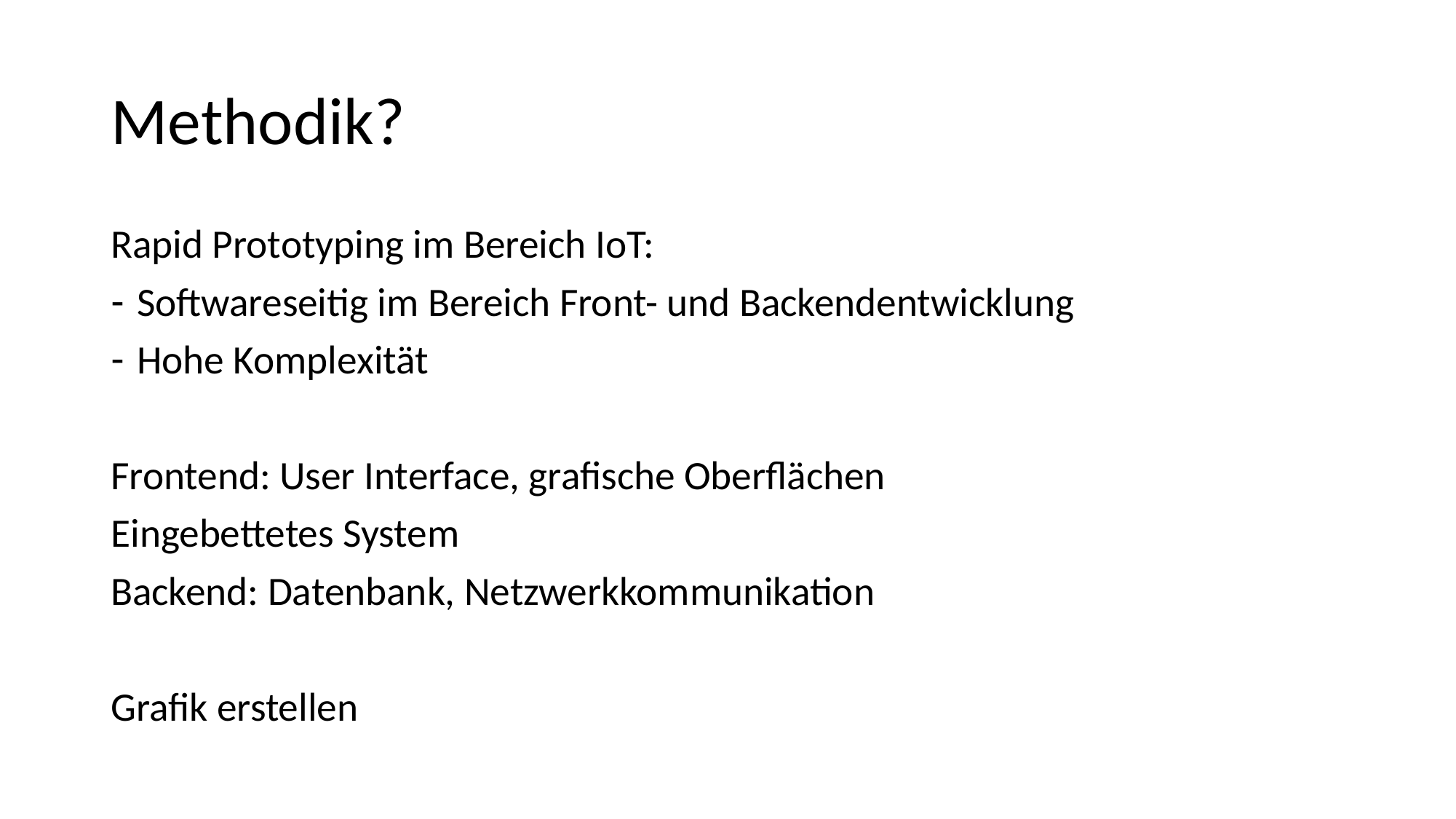

# Methodik?
Rapid Prototyping im Bereich IoT:
Softwareseitig im Bereich Front- und Backendentwicklung
Hohe Komplexität

Frontend: User Interface, grafische Oberflächen
Eingebettetes System
Backend: Datenbank, Netzwerkkommunikation

Grafik erstellen